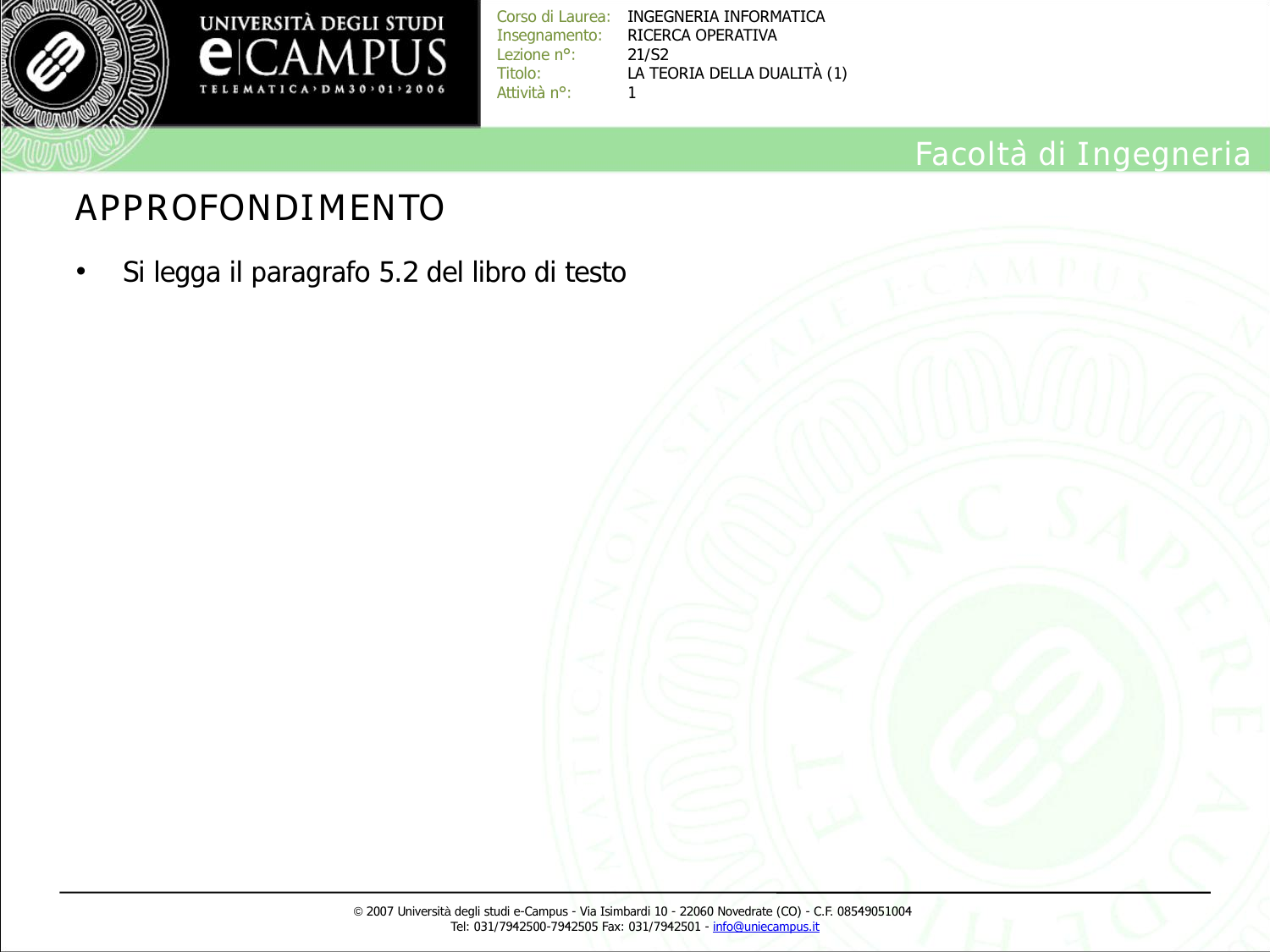

# APPROFONDIMENTO
  Si legga il paragrafo 5.2 del libro di testo